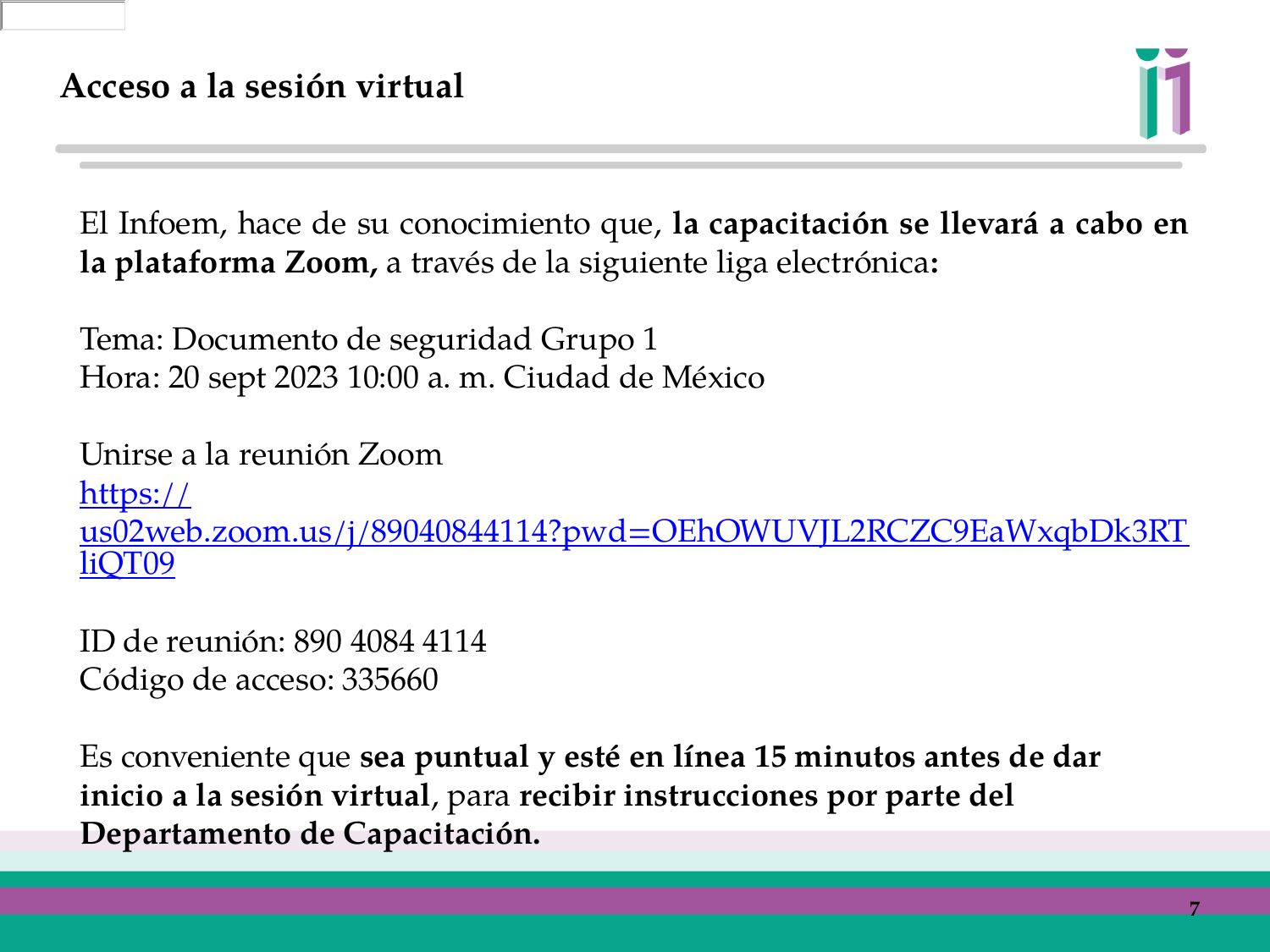

# Acceso a la sesión virtual

El Infoem, hace de su conocimiento que, la capacitación se llevará a cabo en la plataforma Zoom, a través de la siguiente liga electrónica:

Tema: Documento de seguridad Grupo 1
Hora: 20 sept 2023 10:00 a. m. Ciudad de México

Unirse a la reunión Zoom
https://us02web.zoom.us/j/89040844114?pwd=OEhOWUVJL2RCZC9EaWxqbDk3RTliQT09

ID de reunión: 890 4084 4114
Código de acceso: 335660

Es conveniente que sea puntual y esté en línea 15 minutos antes de dar inicio a la sesión virtual, para recibir instrucciones por parte del Departamento de Capacitación.
7